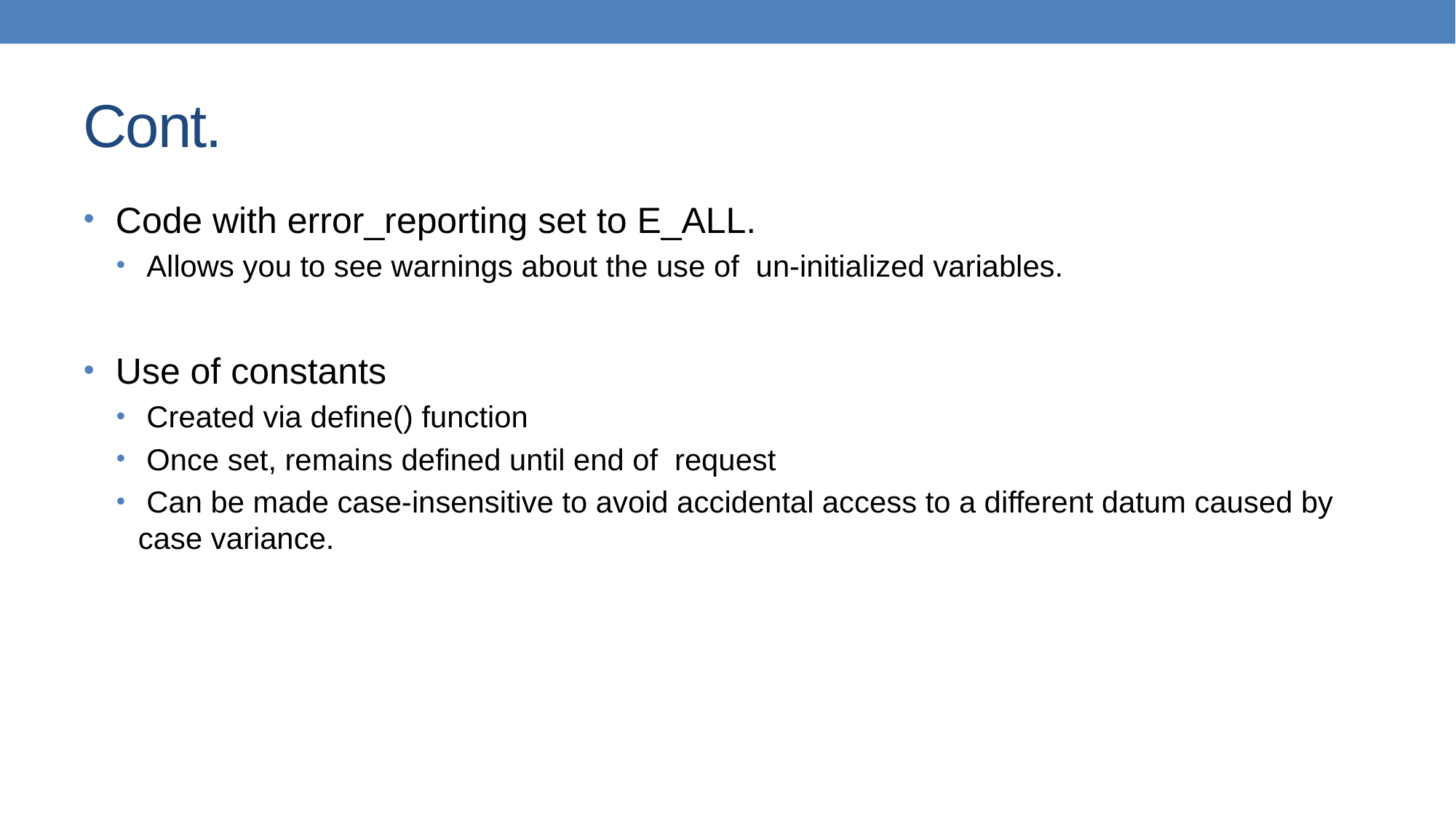

# Cont.
 Code with error_reporting set to E_ALL.
 Allows you to see warnings about the use of  un-initialized variables.

 Use of constants
 Created via define() function
 Once set, remains defined until end of  request
 Can be made case-insensitive to avoid accidental access to a different datum caused by case variance.